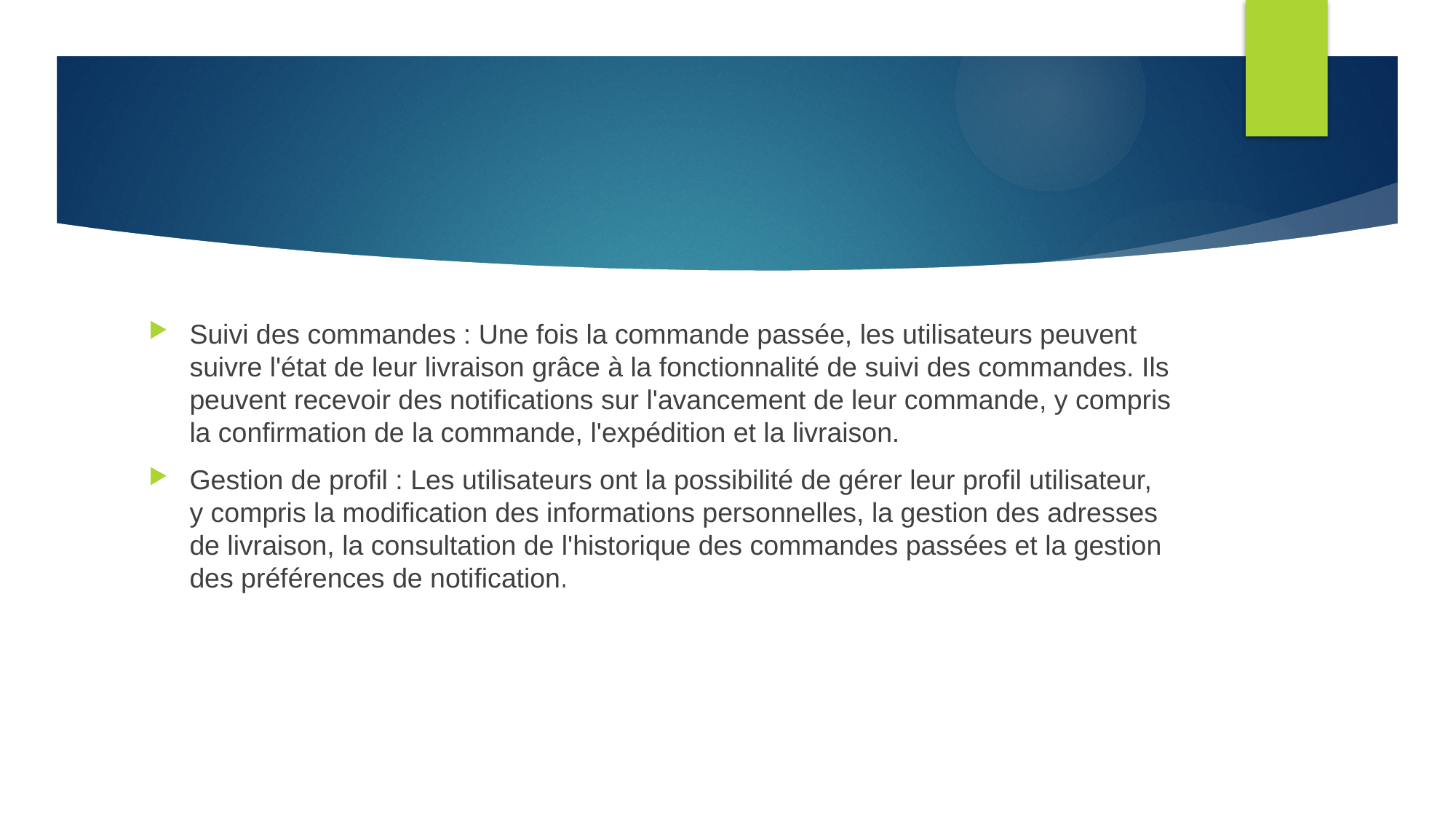

Suivi des commandes : Une fois la commande passée, les utilisateurs peuvent suivre l'état de leur livraison grâce à la fonctionnalité de suivi des commandes. Ils peuvent recevoir des notifications sur l'avancement de leur commande, y compris la confirmation de la commande, l'expédition et la livraison.
Gestion de profil : Les utilisateurs ont la possibilité de gérer leur profil utilisateur, y compris la modification des informations personnelles, la gestion des adresses de livraison, la consultation de l'historique des commandes passées et la gestion des préférences de notification.